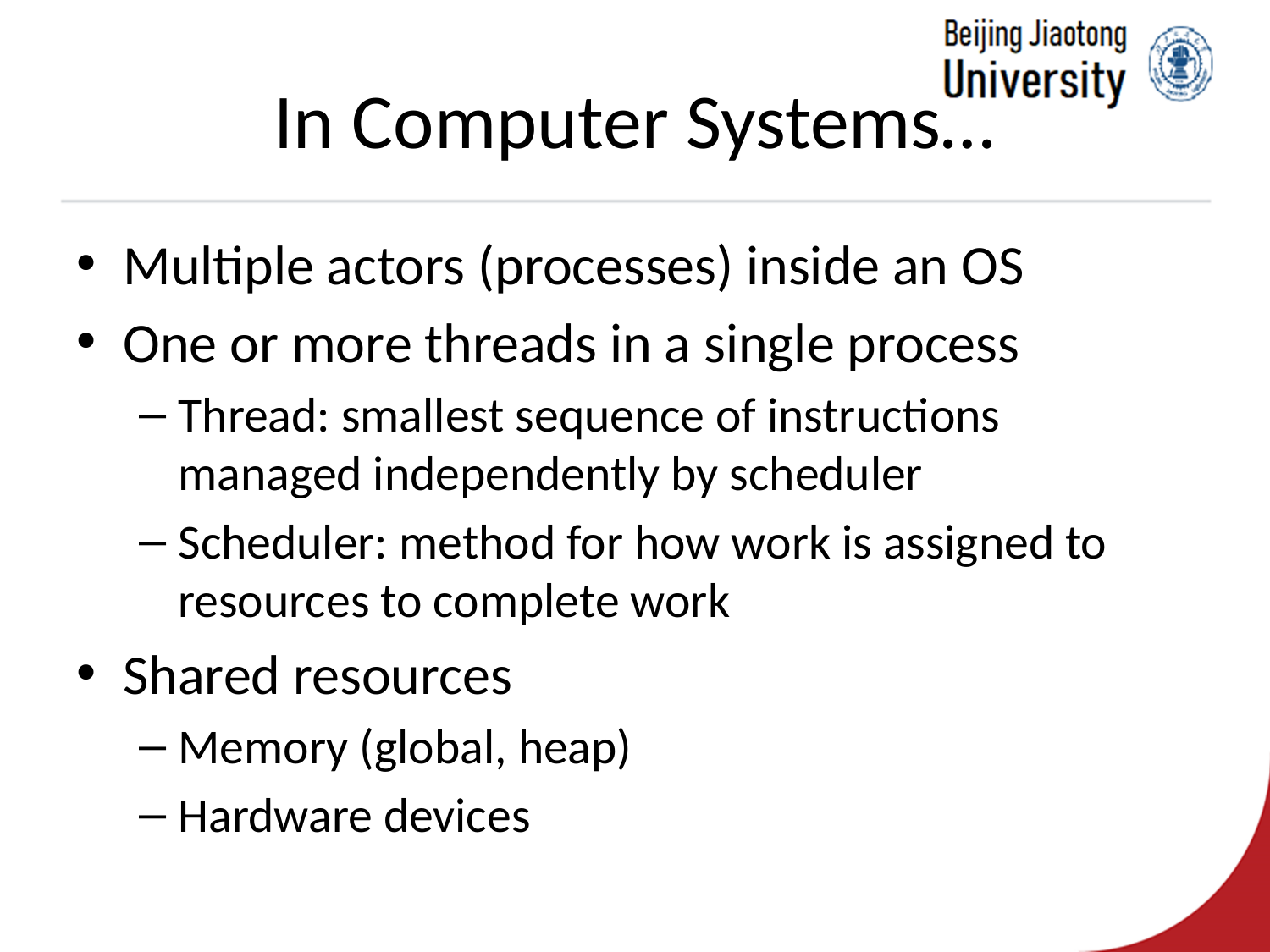

# In Computer Systems…
Multiple actors (processes) inside an OS
One or more threads in a single process
Thread: smallest sequence of instructions managed independently by scheduler
Scheduler: method for how work is assigned to resources to complete work
Shared resources
Memory (global, heap)
Hardware devices